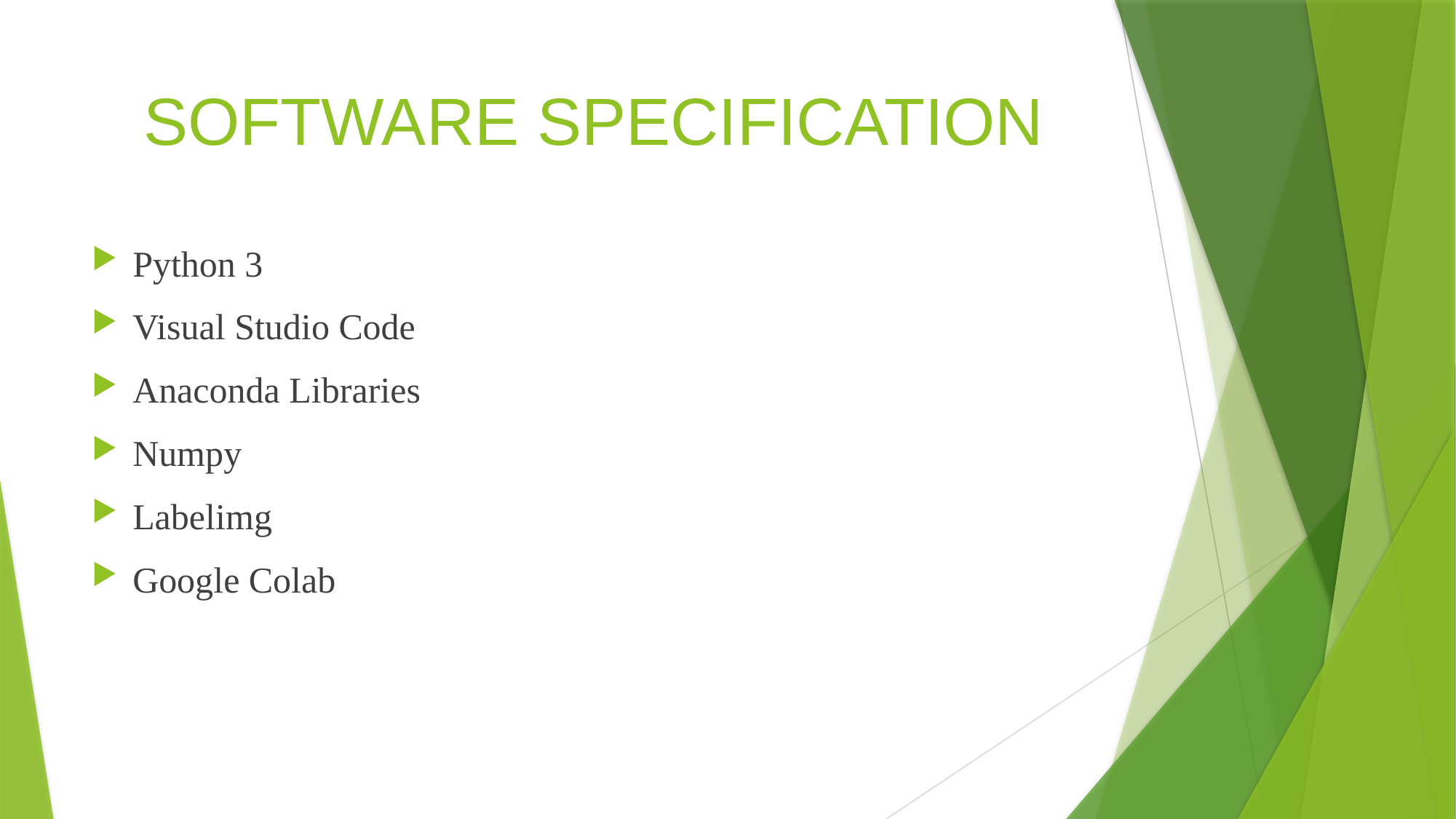

# SOFTWARE SPECIFICATION
Python 3
Visual Studio Code
Anaconda Libraries
Numpy
Labelimg
Google Colab